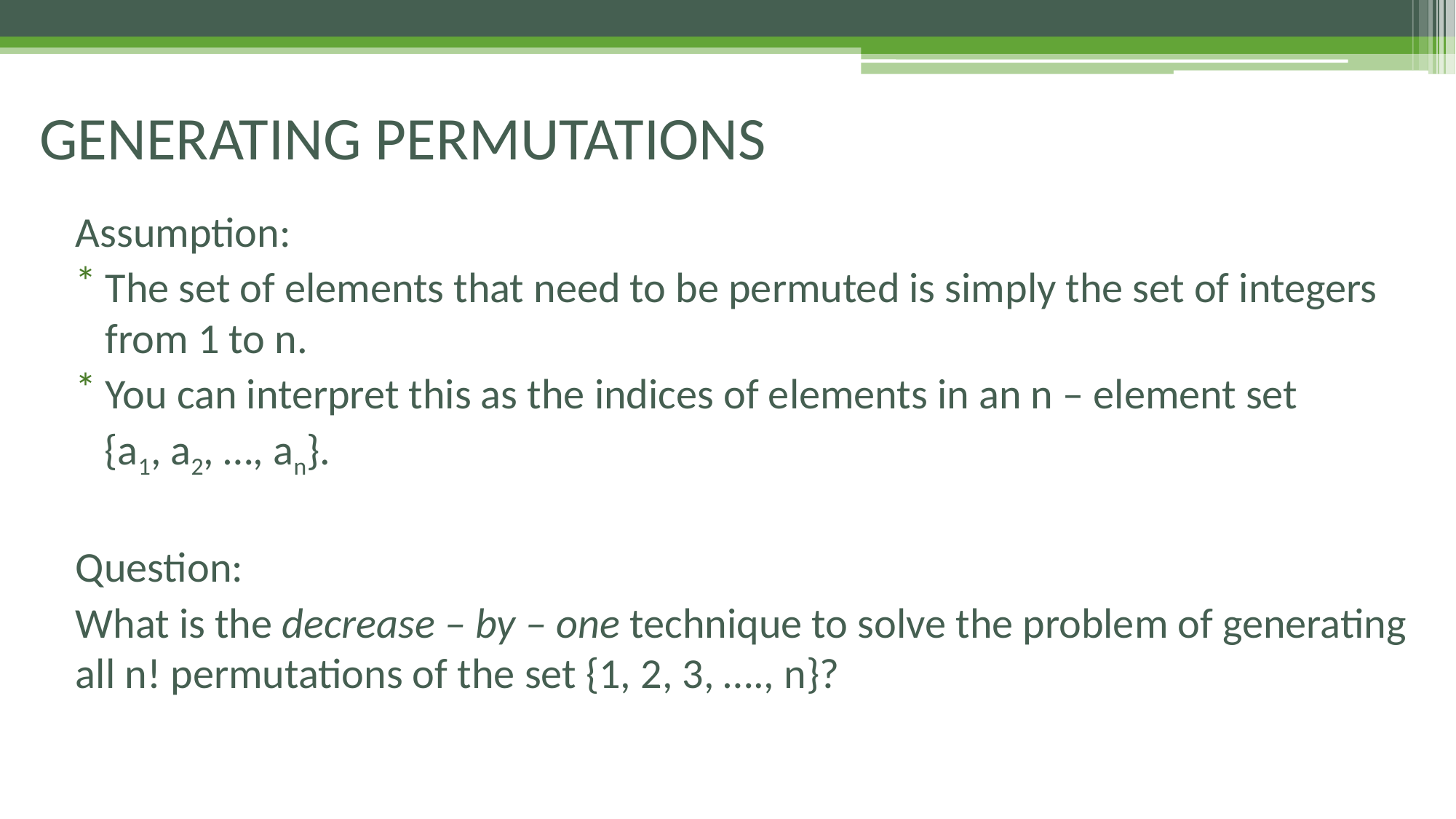

# GENERATING PERMUTATIONS
Assumption:
The set of elements that need to be permuted is simply the set of integers from 1 to n.
You can interpret this as the indices of elements in an n – element set
   {a1, a2, …, an}.

Question:
What is the decrease – by – one technique to solve the problem of generating all n! permutations of the set {1, 2, 3, …., n}?